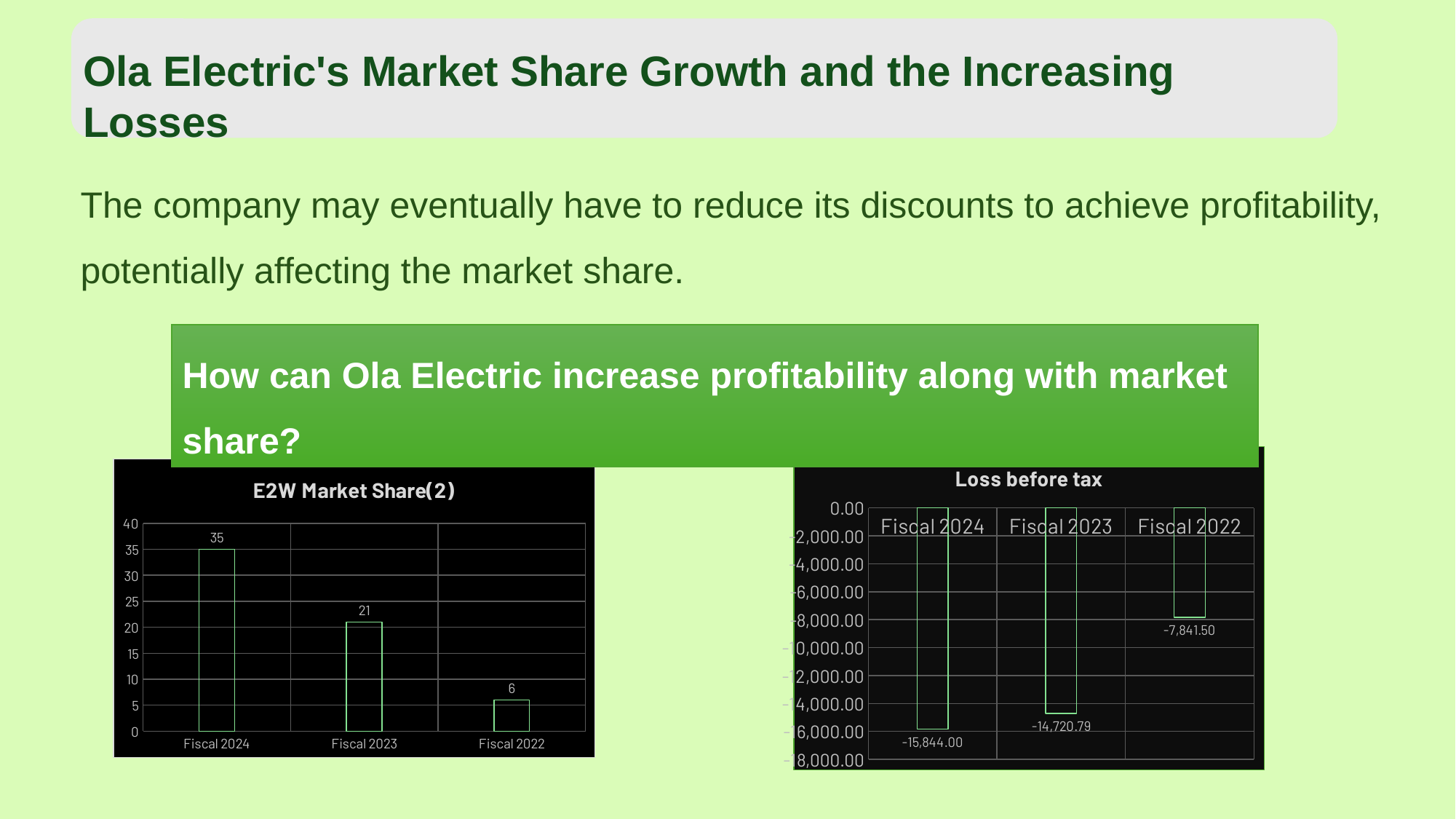

Ola Electric's Market Share Growth and the Increasing Losses
The company may eventually have to reduce its discounts to achieve profitability, potentially affecting the market share.

How can Ola Electric increase profitability along with market share?

### Chart:

| Category | Loss before tax |
|---|---|
| Fiscal 2024 | -15844.0 |
| Fiscal 2023 | -14720.79 |
| Fiscal 2022 | -7841.5 |

### Chart:

| Category | E2W Market Share(2) |
|---|---|
| Fiscal 2024 | 35.0 |
| Fiscal 2023 | 21.0 |
| Fiscal 2022 | 6.0 |